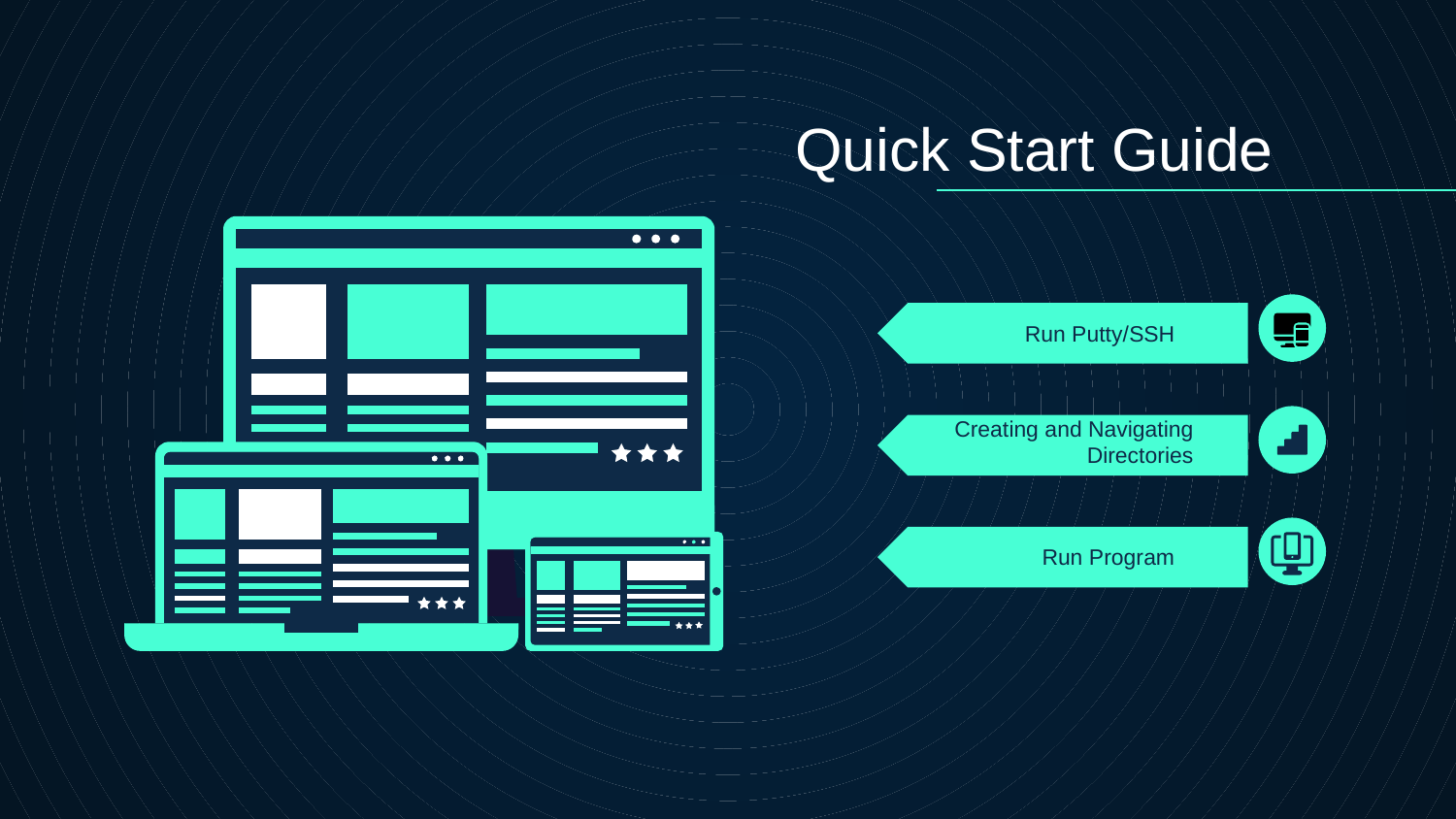

Quick Start Guide

# Run Putty/SSH

Creating and Navigating Directories

Run Program